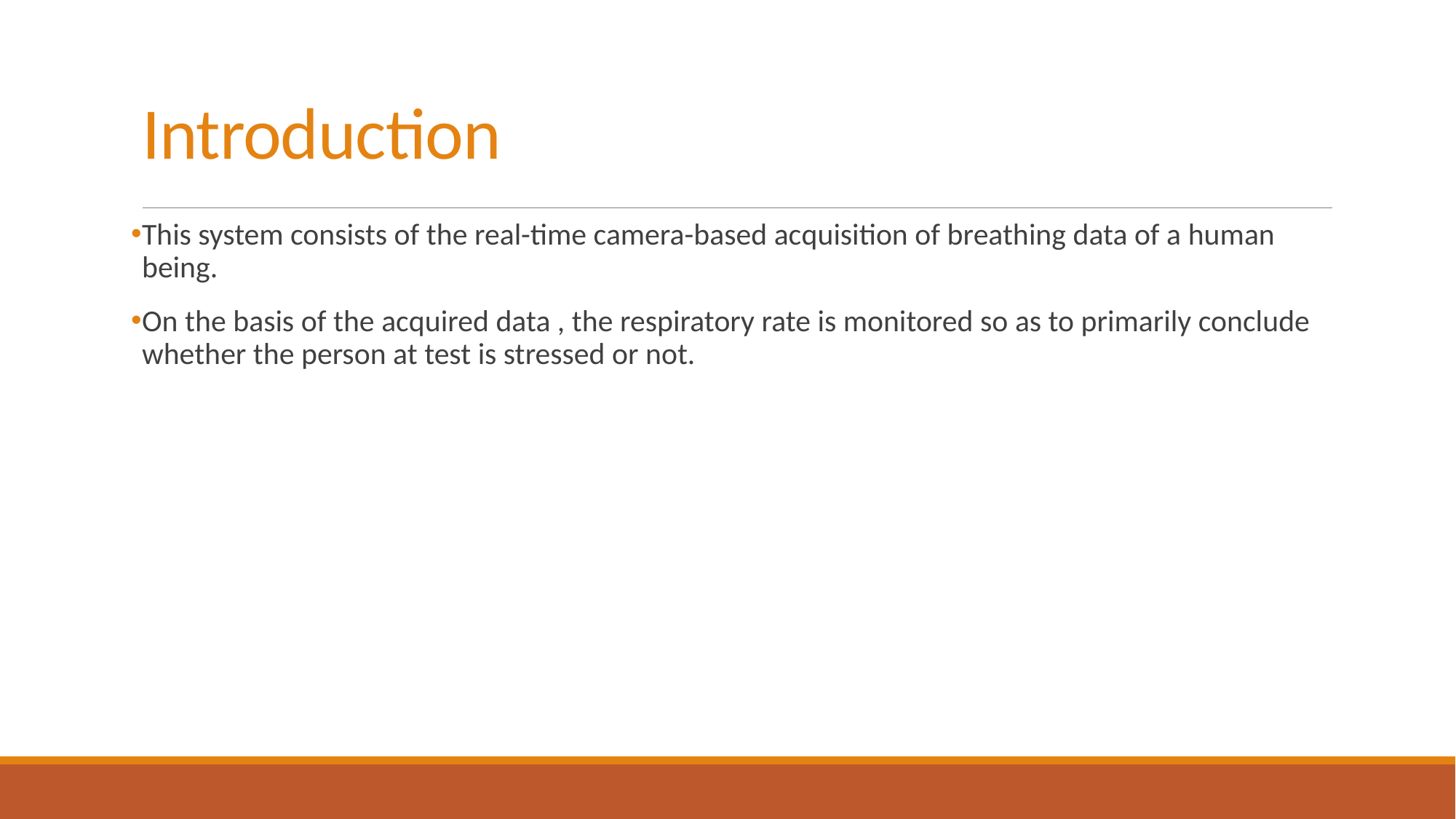

# Introduction
This system consists of the real-time camera-based acquisition of breathing data of a human being.
On the basis of the acquired data , the respiratory rate is monitored so as to primarily conclude whether the person at test is stressed or not.